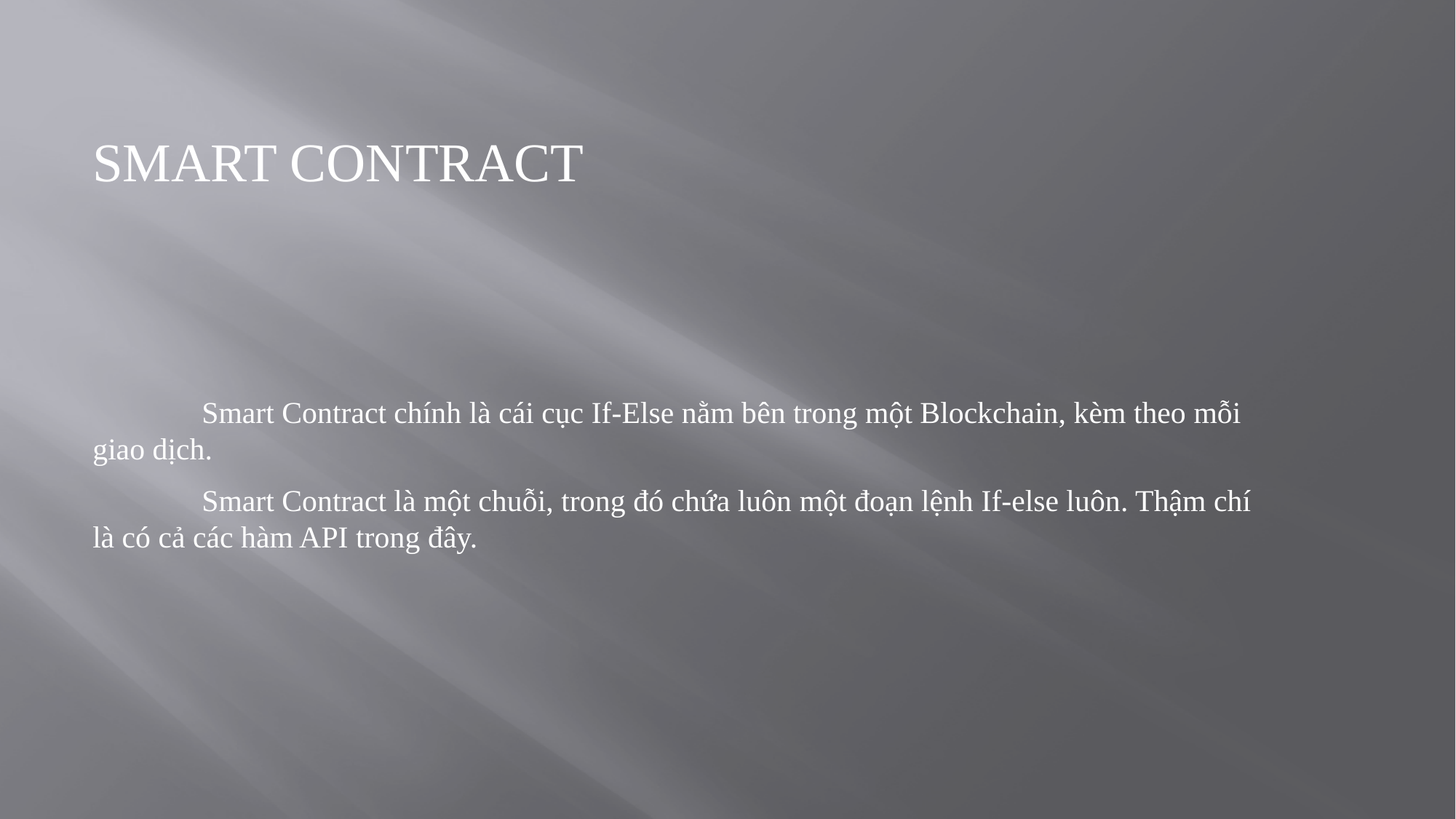

Smart Contract
	Smart Contract chính là cái cục If-Else nằm bên trong một Blockchain, kèm theo mỗi giao dịch.
	Smart Contract là một chuỗi, trong đó chứa luôn một đoạn lệnh If-else luôn. Thậm chí là có cả các hàm API trong đây.